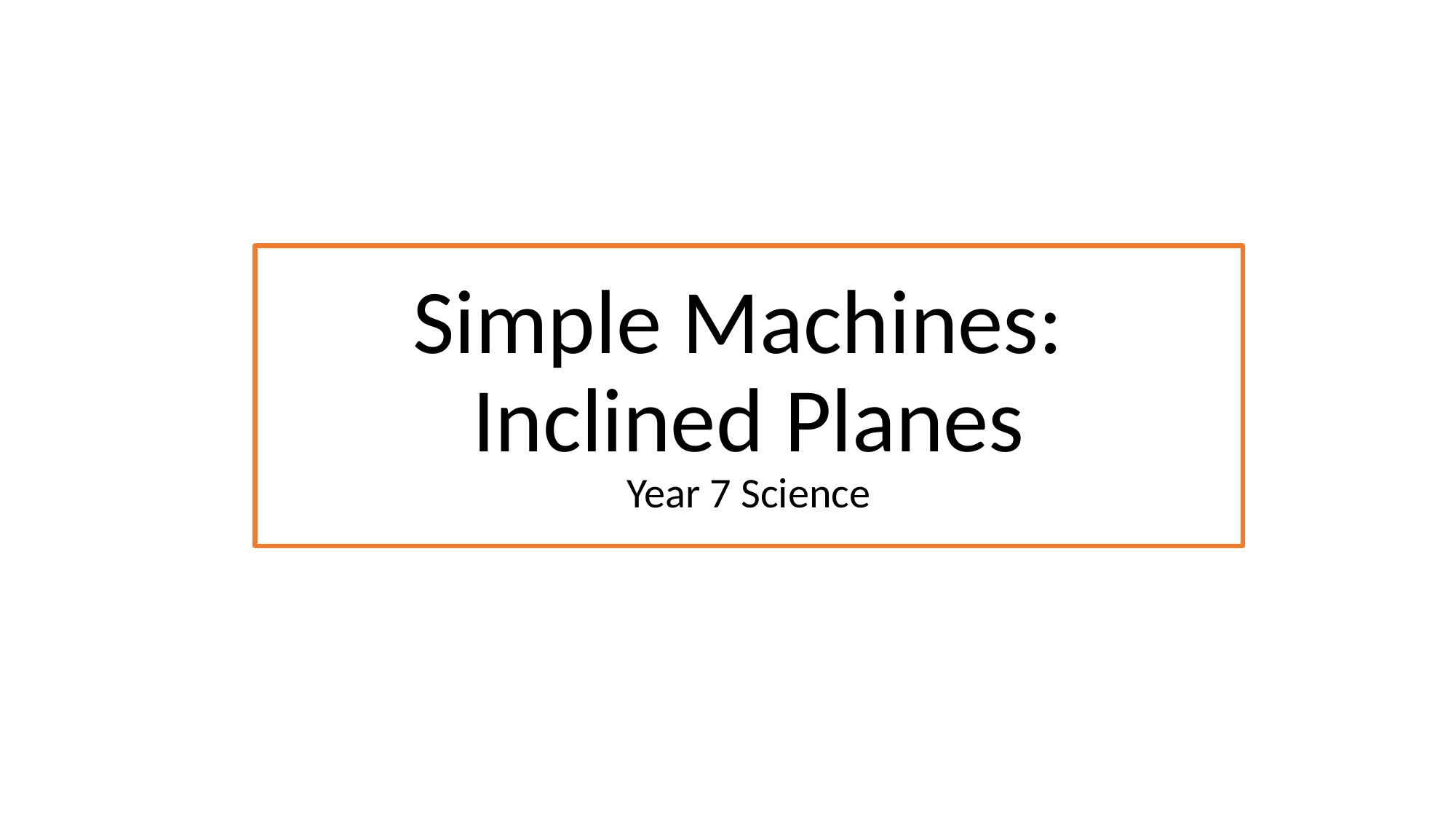

# Simple Machines: Inclined Planes Year 7 Science